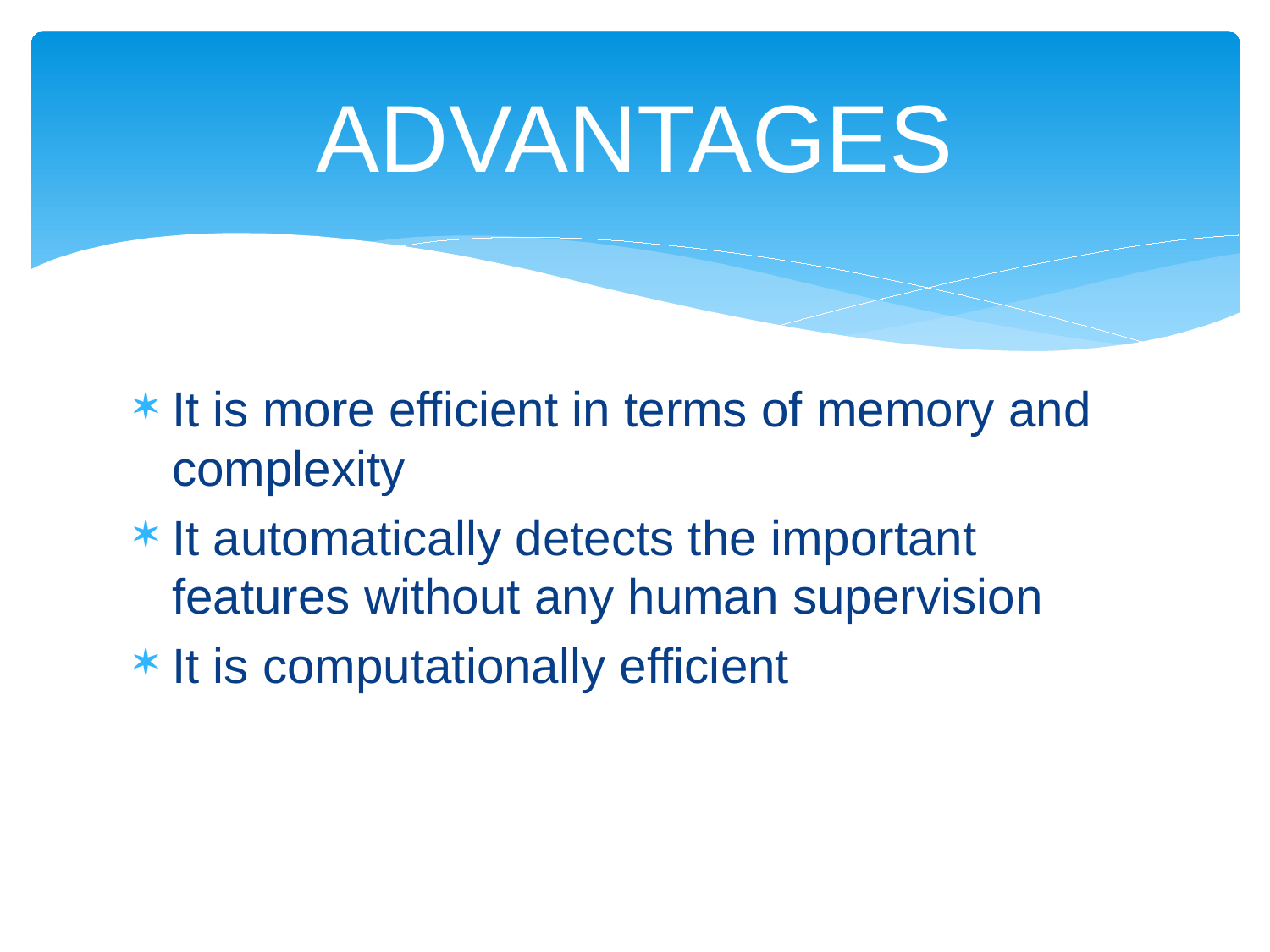

# ADVANTAGES
It is more efficient in terms of memory and complexity
It automatically detects the important features without any human supervision
It is computationally efficient